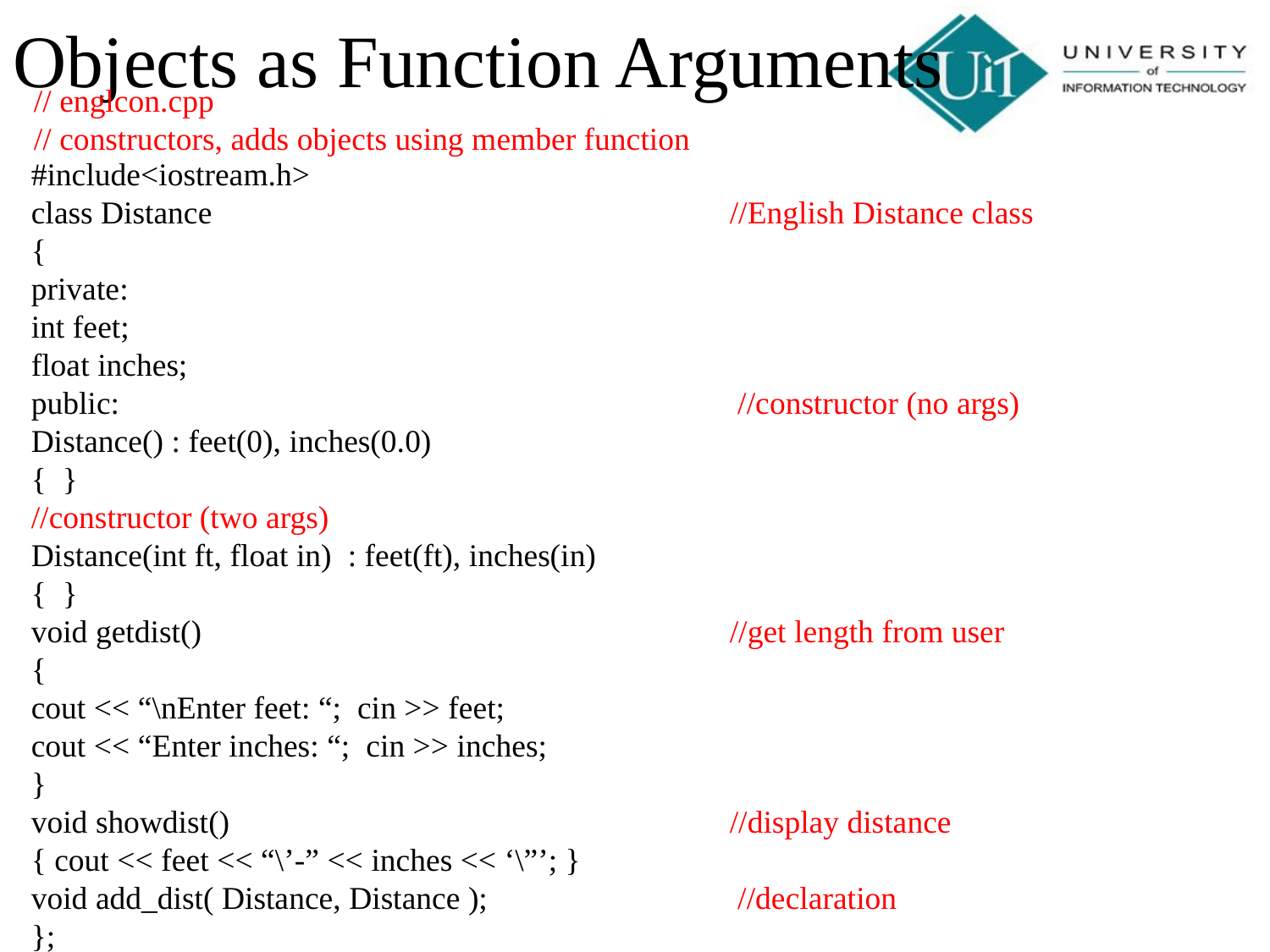

Objects as Function Arguments
// englcon.cpp
// constructors, adds objects using member function
#include<iostream.h>
class Distance                     	//English Distance class
{
private:
int feet;
float inches;
public:                        	 //constructor (no args)
Distance() : feet(0), inches(0.0)
{  }
//constructor (two args)
Distance(int ft, float in)  : feet(ft), inches(in)
{  }
void getdist()               	//get length from user
{
cout << “\nEnter feet: “;  cin >> feet;
cout << “Enter inches: “;  cin >> inches;
}
void showdist()              	//display distance
{ cout << feet << “\’-” << inches << ‘\”’; }
void add_dist( Distance, Distance );   	 //declaration
};